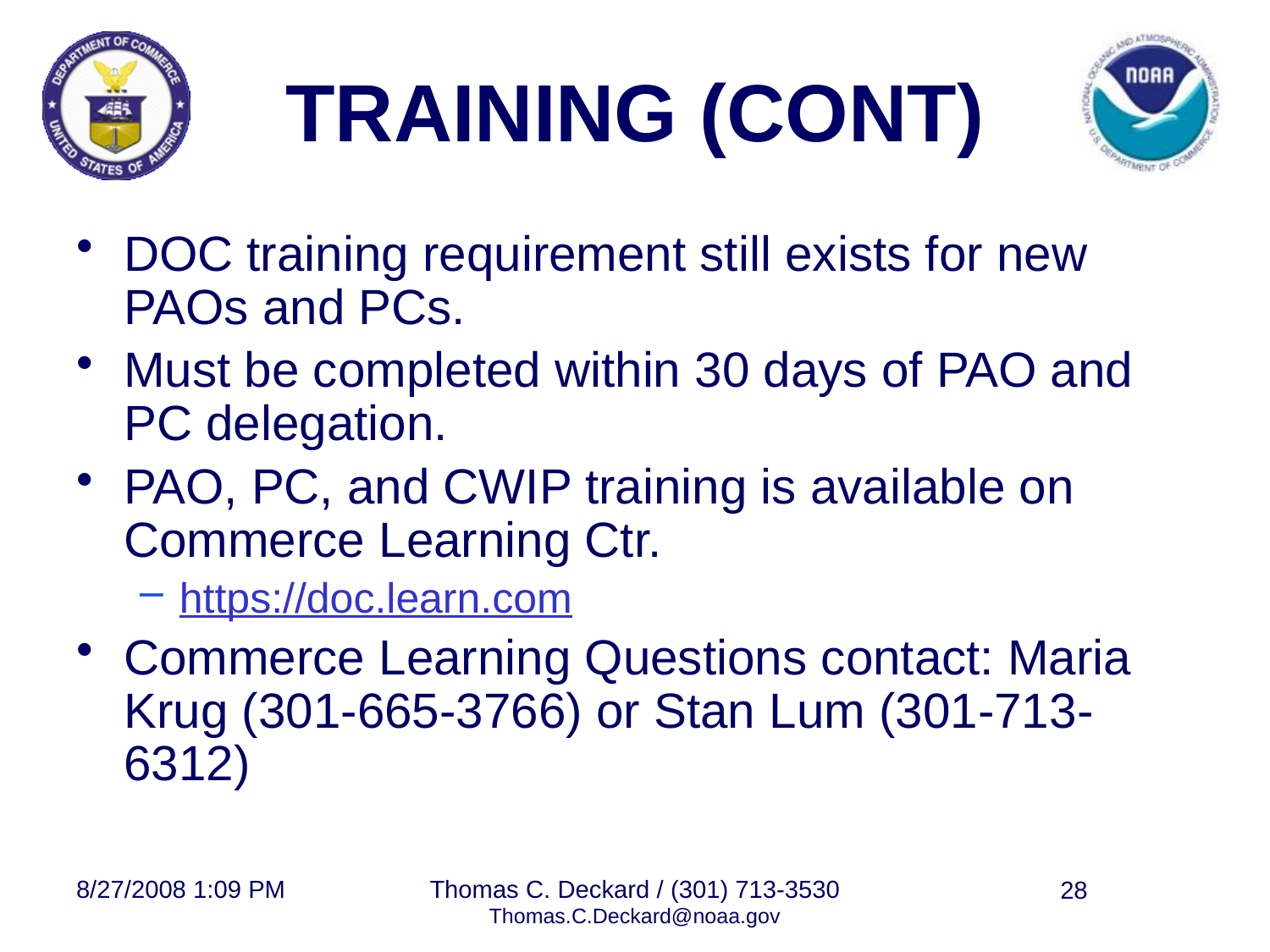

# TRAINING (CONT)
DOC training requirement still exists for new PAOs and PCs.
Must be completed within 30 days of PAO and PC delegation.
PAO, PC, and CWIP training is available on Commerce Learning Ctr.
https://doc.learn.com
Commerce Learning Questions contact: Maria Krug (301-665-3766) or Stan Lum (301-713-6312)
8/27/2008 1:09 PM
Thomas C. Deckard / (301) 713-3530
Thomas.C.Deckard@noaa.gov
28